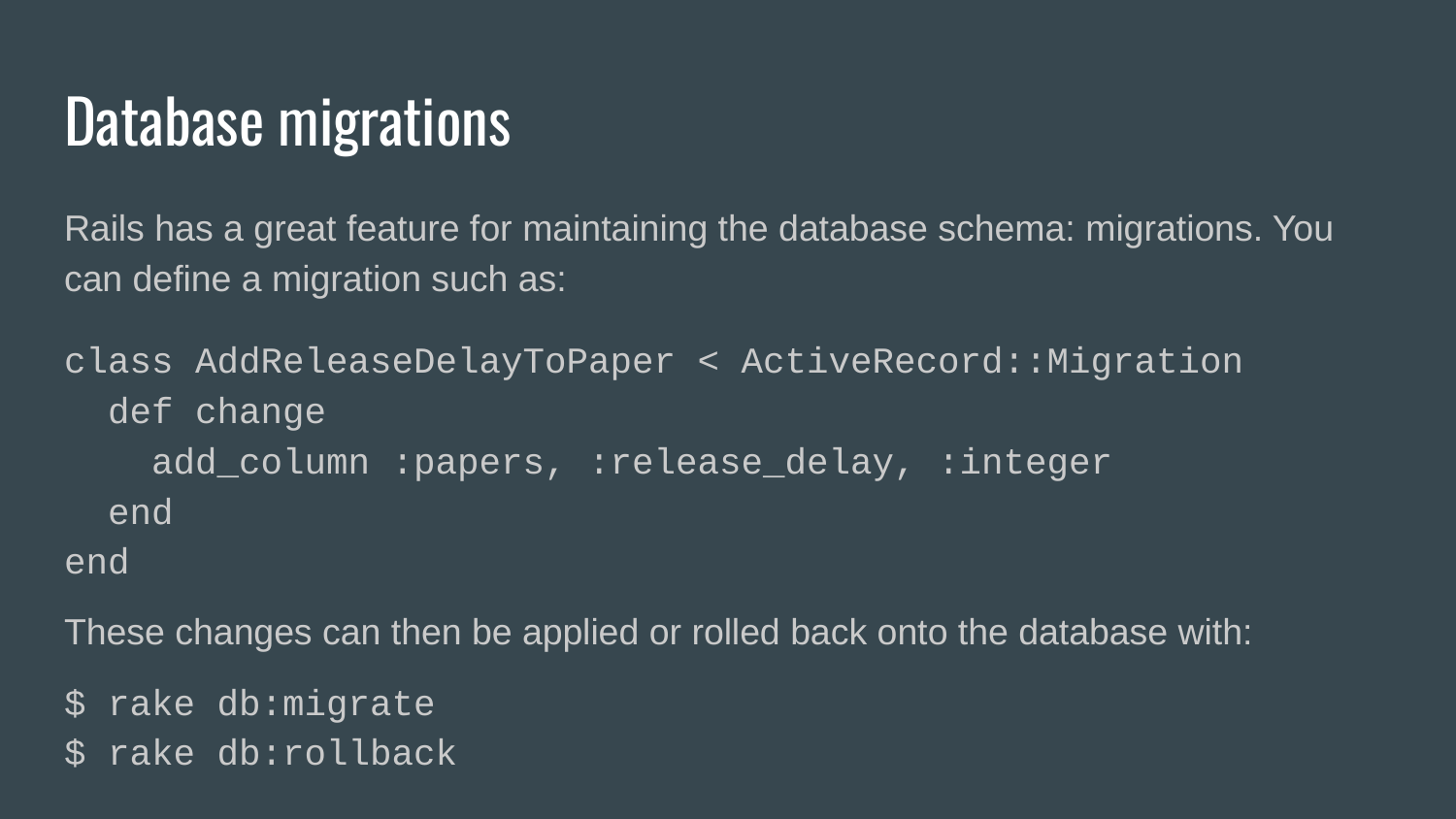

# Database migrations
Rails has a great feature for maintaining the database schema: migrations. You can define a migration such as:
class AddReleaseDelayToPaper < ActiveRecord::Migration
  def change
    add_column :papers, :release_delay, :integer
  end
end
These changes can then be applied or rolled back onto the database with:
$ rake db:migrate							$ rake db:rollback